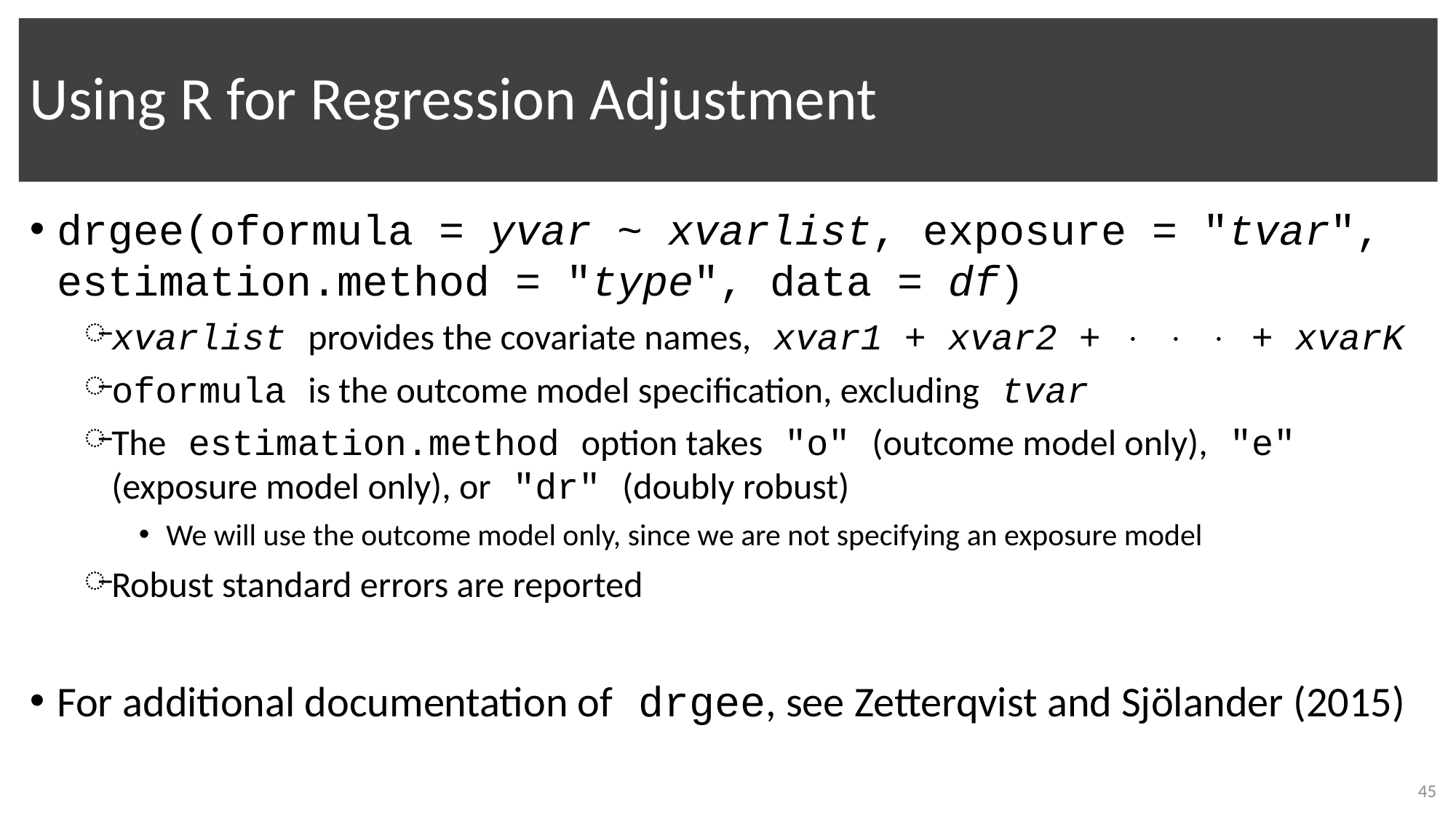

# Using R for Regression Adjustment
drgee(oformula = yvar ~ xvarlist, exposure = "tvar", estimation.method = "type", data = df)
xvarlist provides the covariate names, xvar1 + xvar2 + ⋅ ⋅ ⋅ + xvarK
oformula is the outcome model specification, excluding tvar
The estimation.method option takes "o" (outcome model only), "e" (exposure model only), or "dr" (doubly robust)
We will use the outcome model only, since we are not specifying an exposure model
Robust standard errors are reported

For additional documentation of drgee, see Zetterqvist and Sjölander (2015)
45